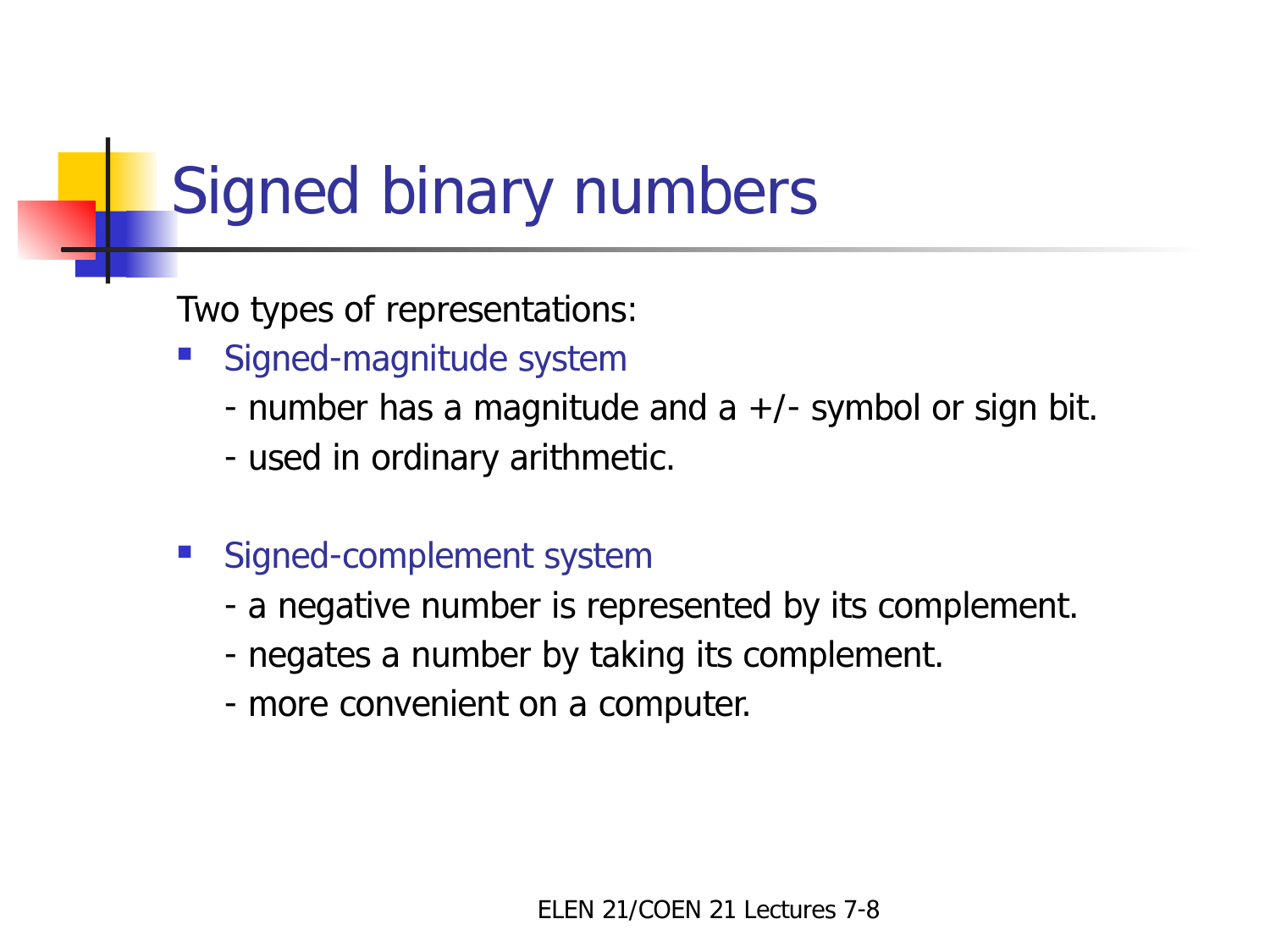

# Signed binary numbers
Two types of representations:
Signed-magnitude system
	- number has a magnitude and a +/- symbol or sign bit.
	- used in ordinary arithmetic.

Signed-complement system
	- a negative number is represented by its complement.
	- negates a number by taking its complement.
	- more convenient on a computer.

ELEN 21/COEN 21 Lectures 7-8